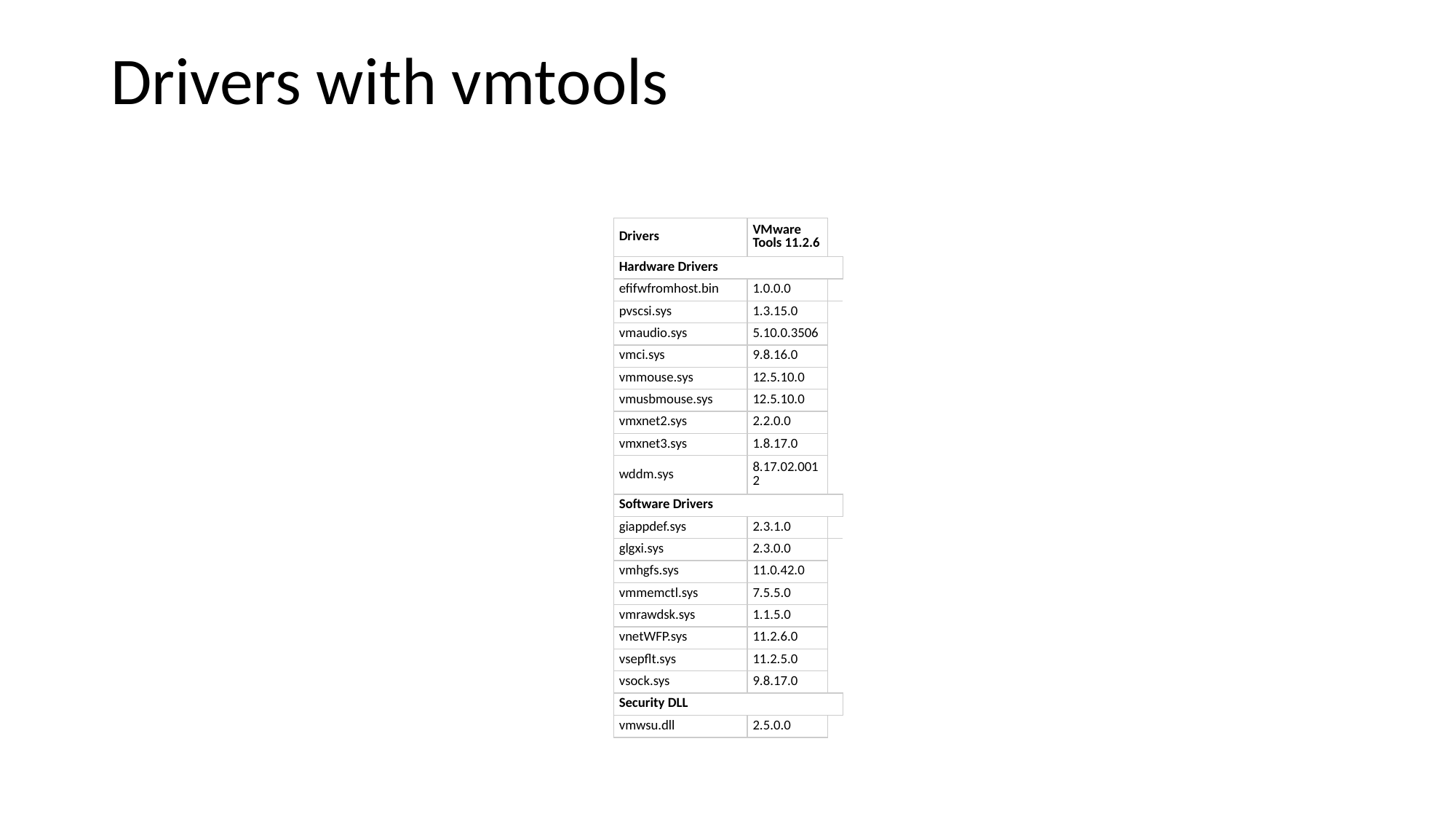

# Drivers with vmtools
| Drivers | VMware Tools 11.2.6 |  |
| --- | --- | --- |
| Hardware Drivers |  |  |
| efifwfromhost.bin | 1.0.0.0 |  |
| pvscsi.sys | 1.3.15.0 |  |
| vmaudio.sys | 5.10.0.3506 |  |
| vmci.sys | 9.8.16.0 |  |
| vmmouse.sys | 12.5.10.0 |  |
| vmusbmouse.sys | 12.5.10.0 |  |
| vmxnet2.sys | 2.2.0.0 |  |
| vmxnet3.sys | 1.8.17.0 |  |
| wddm.sys | 8.17.02.0012 |  |
| Software Drivers |  |  |
| giappdef.sys | 2.3.1.0 |  |
| glgxi.sys | 2.3.0.0 |  |
| vmhgfs.sys | 11.0.42.0 |  |
| vmmemctl.sys | 7.5.5.0 |  |
| vmrawdsk.sys | 1.1.5.0 |  |
| vnetWFP.sys | 11.2.6.0 |  |
| vsepflt.sys | 11.2.5.0 |  |
| vsock.sys | 9.8.17.0 |  |
| Security DLL |  |  |
| vmwsu.dll | 2.5.0.0 |  |